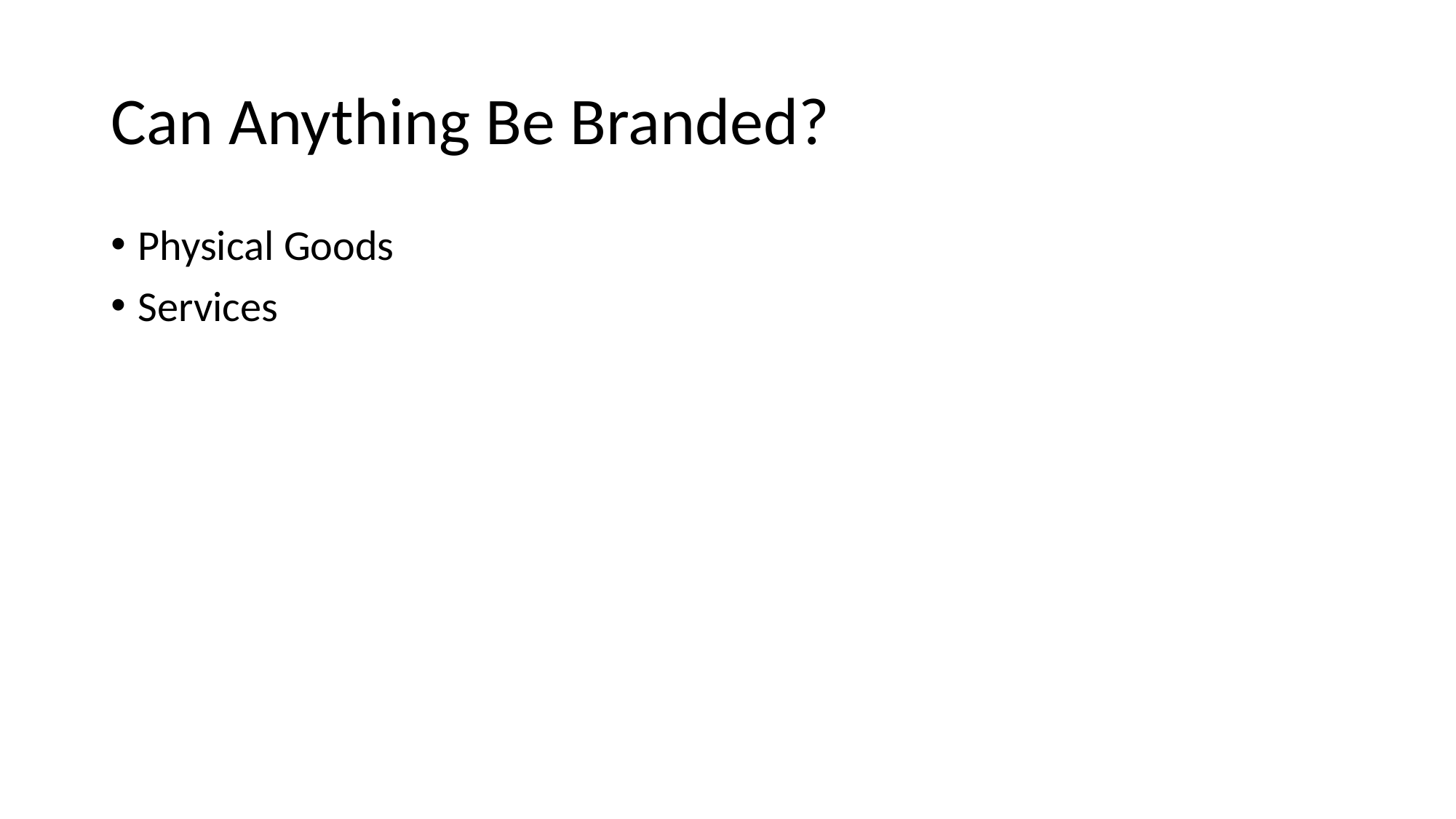

# Can Anything Be Branded?
Physical Goods
Services